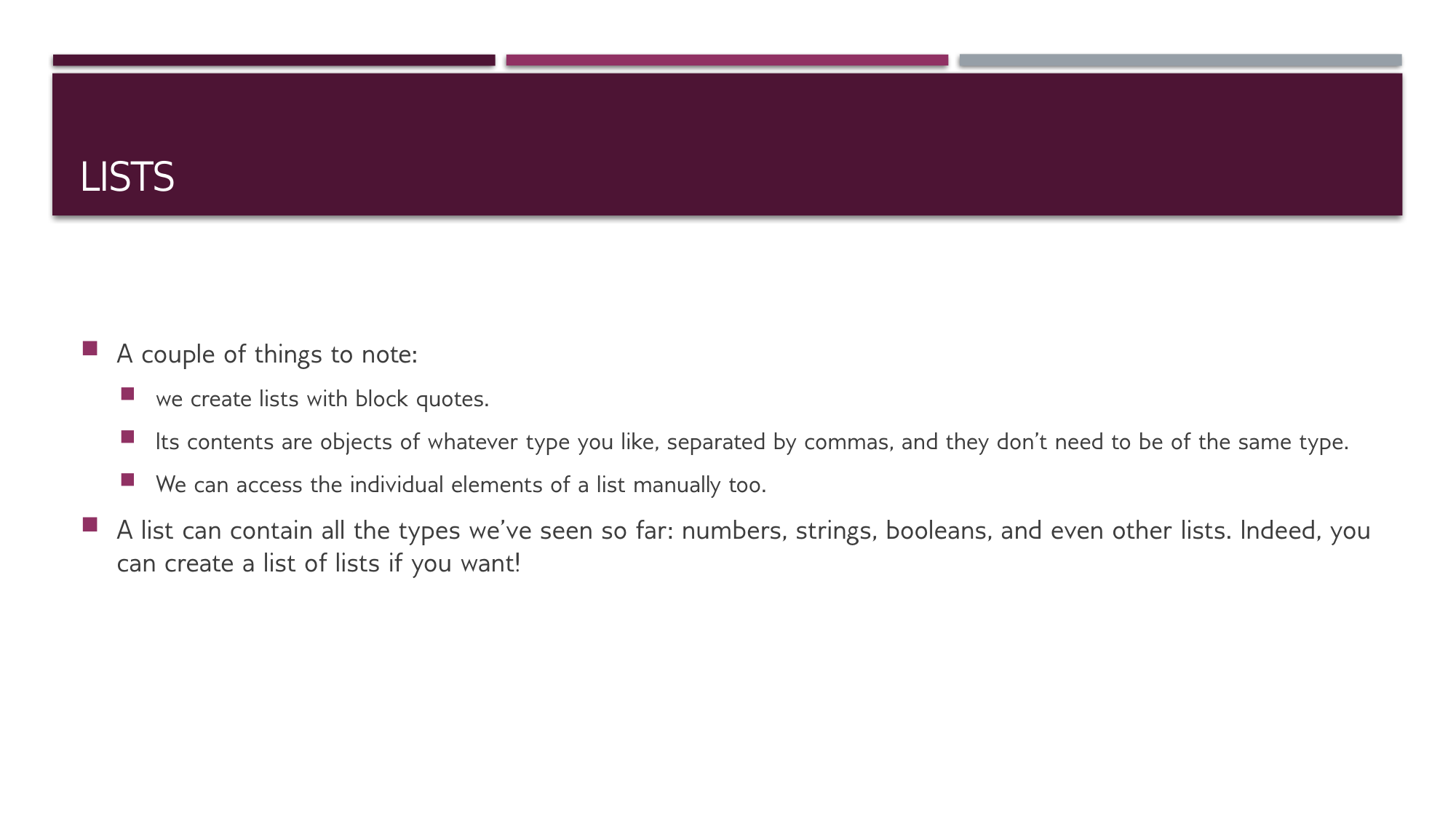

# LISTS
A couple of things to note:
we create lists with block quotes.
Its contents are objects of whatever type you like, separated by commas, and they don’t need to be of the same type.
We can access the individual elements of a list manually too.
A list can contain all the types we’ve seen so far: numbers, strings, booleans, and even other lists. Indeed, you can create a list of lists if you want!